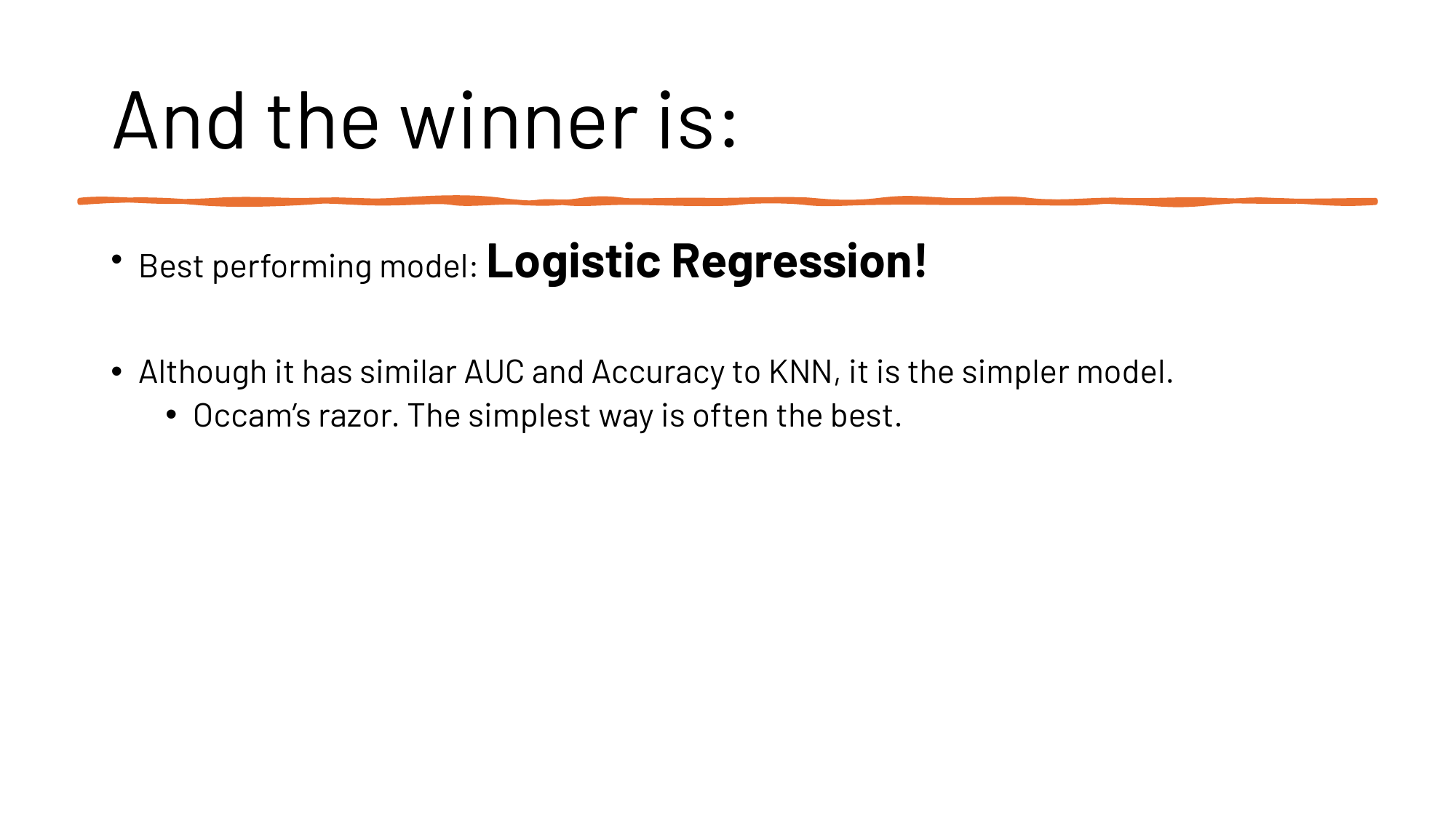

# And the winner is:

Best performing model: Logistic Regression!

Although it has similar AUC and Accuracy to KNN, it is the simpler model.
Occam’s razor. The simplest way is often the best.